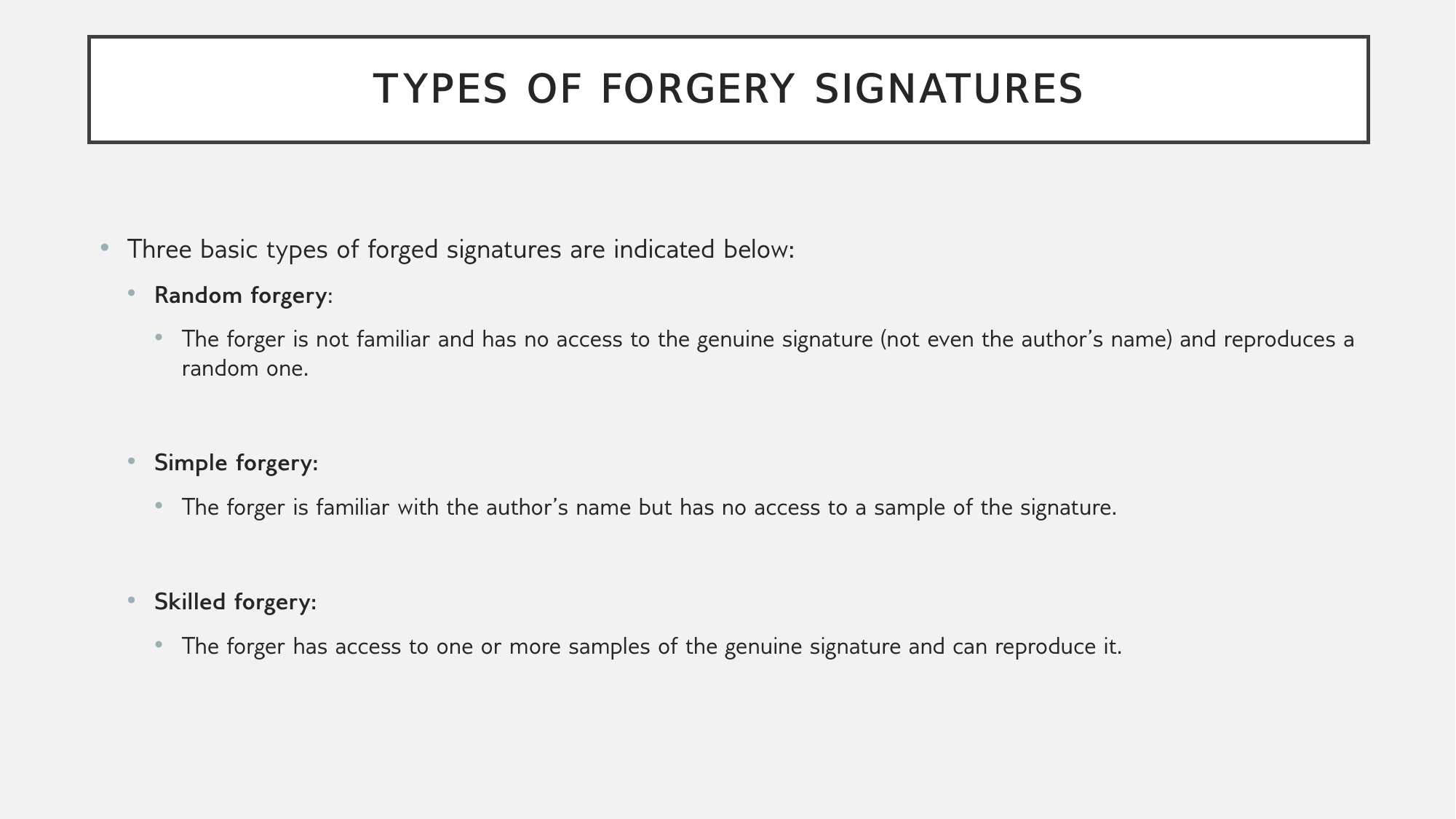

# Types of Forgery Signatures
Three basic types of forged signatures are indicated below:
Random forgery:
The forger is not familiar and has no access to the genuine signature (not even the author’s name) and reproduces a random one.

Simple forgery:
The forger is familiar with the author’s name but has no access to a sample of the signature.

Skilled forgery:
The forger has access to one or more samples of the genuine signature and can reproduce it.